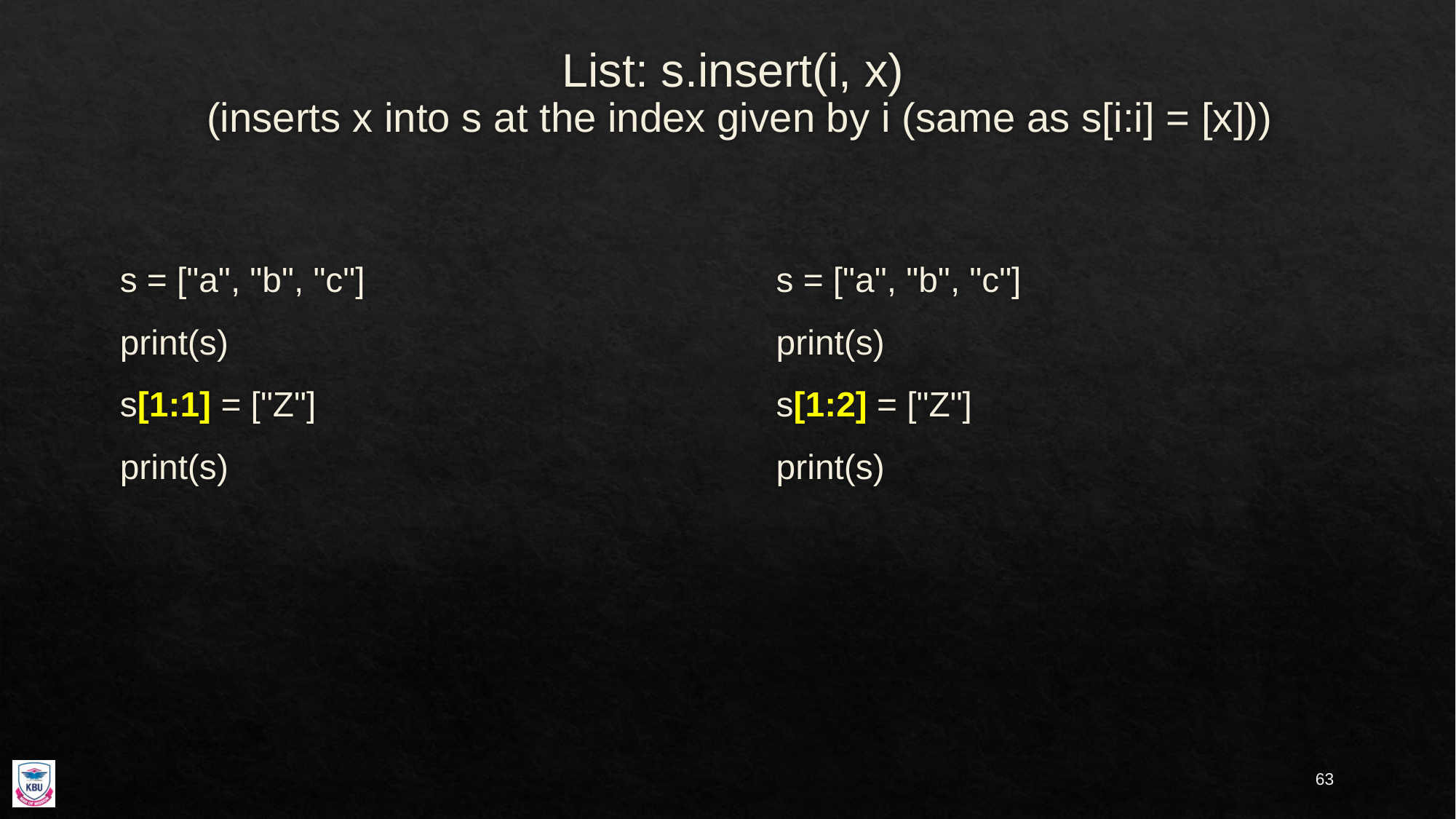

# List: s.insert(i, x) (inserts x into s at the index given by i (same as s[i:i] = [x]))
s = ["a", "b", "c"]
print(s)
s[1:1] = ["Z"]
print(s)
s = ["a", "b", "c"]
print(s)
s[1:2] = ["Z"]
print(s)
63